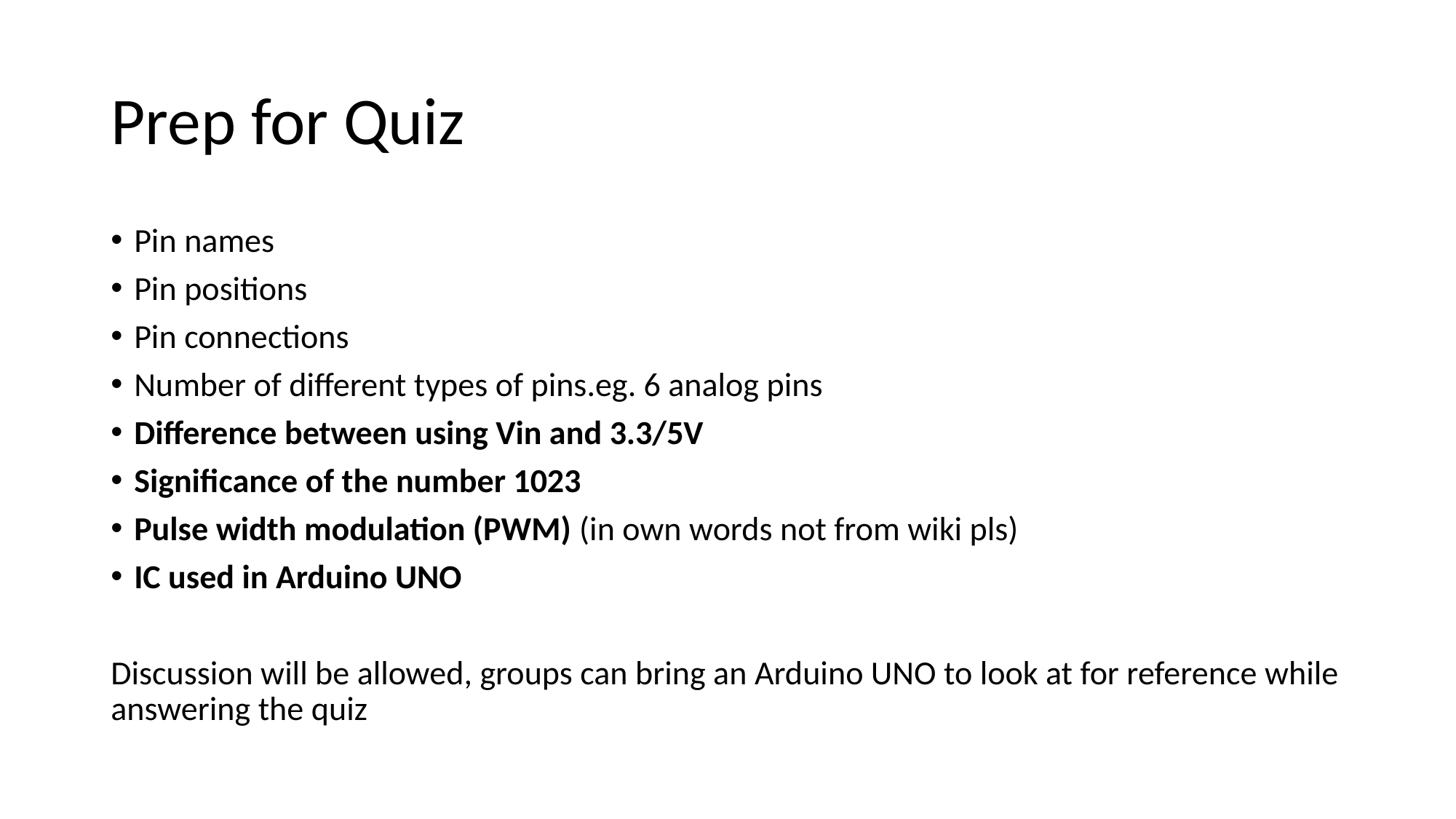

# Prep for Quiz
Pin names
Pin positions
Pin connections
Number of different types of pins.eg. 6 analog pins
Difference between using Vin and 3.3/5V
Significance of the number 1023
Pulse width modulation (PWM) (in own words not from wiki pls)
IC used in Arduino UNO

Discussion will be allowed, groups can bring an Arduino UNO to look at for reference while answering the quiz